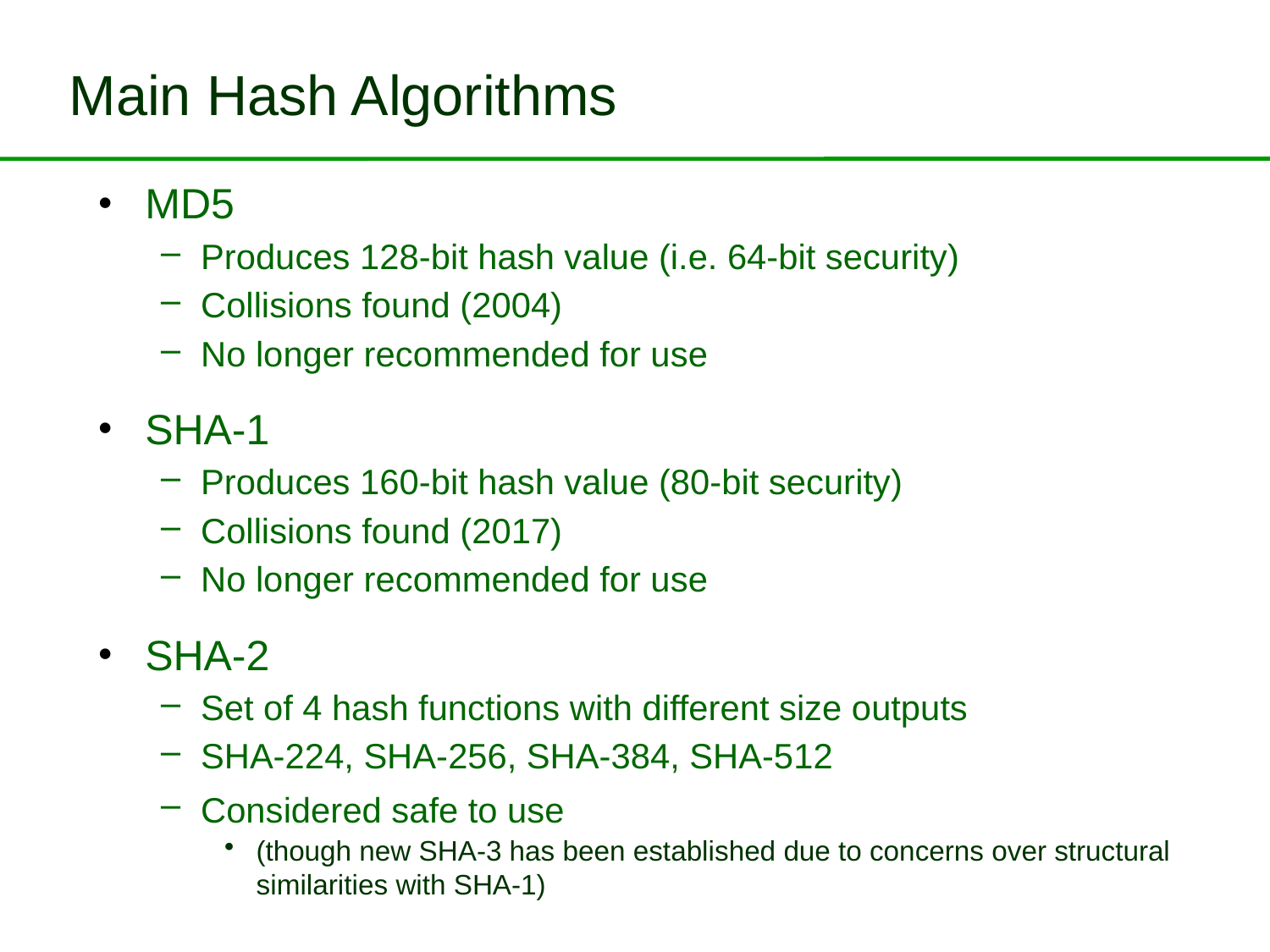

# Main Hash Algorithms
MD5
Produces 128-bit hash value (i.e. 64-bit security)
Collisions found (2004)
No longer recommended for use
SHA-1
Produces 160-bit hash value (80-bit security)
Collisions found (2017)
No longer recommended for use
SHA-2
Set of 4 hash functions with different size outputs
SHA-224, SHA-256, SHA-384, SHA-512
Considered safe to use
(though new SHA-3 has been established due to concerns over structural similarities with SHA-1)